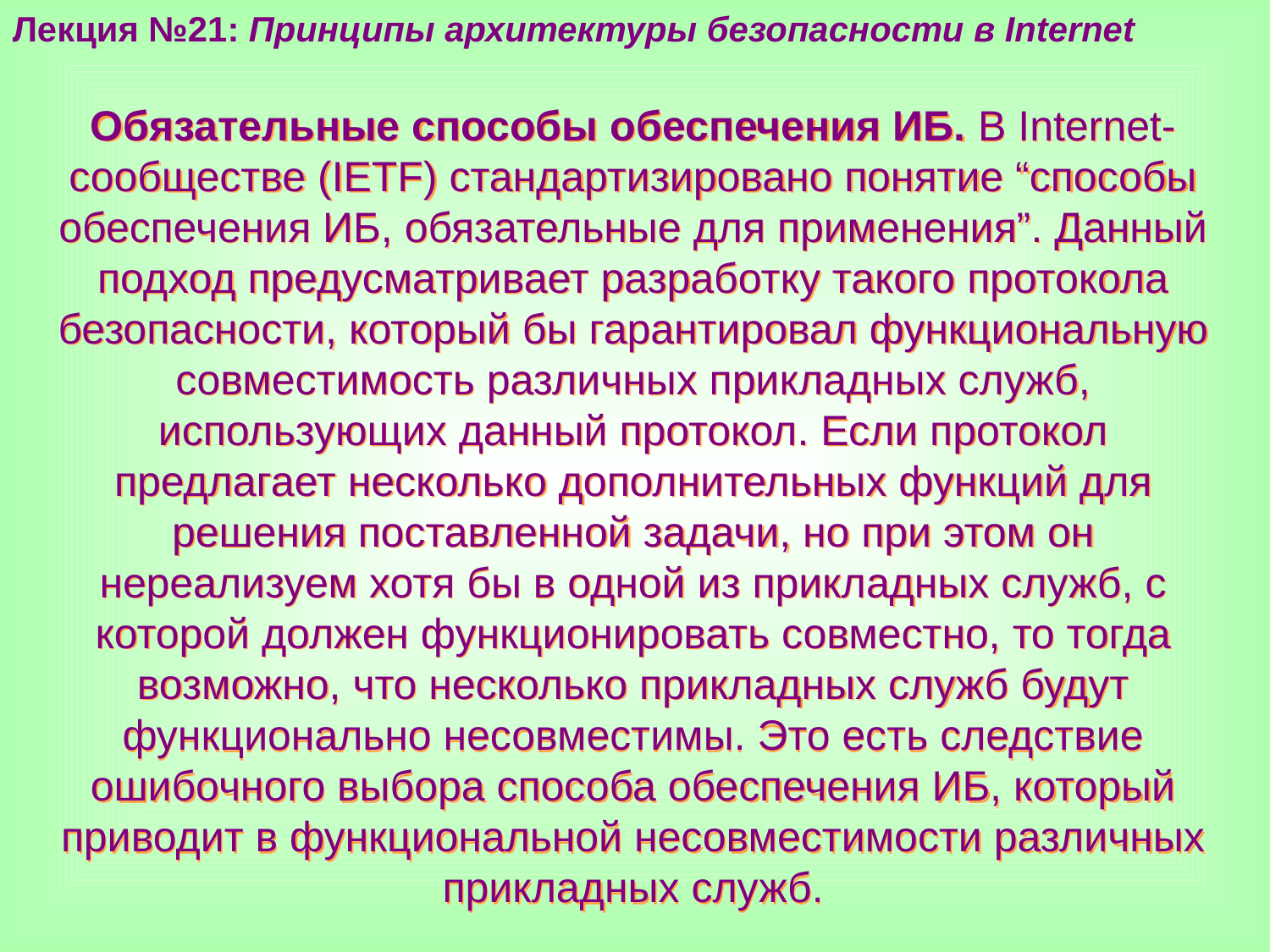

Лекция №21: Принципы архитектуры безопасности в Internet
Обязательные способы обеспечения ИБ. В Internet-сообществе (IETF) стандартизировано понятие “способы обеспечения ИБ, обязательные для применения”. Данный подход предусматривает разработку такого протокола безопасности, который бы гарантировал функциональную совместимость различных прикладных служб, использующих данный протокол. Если протокол предлагает несколько дополнительных функций для решения поставленной задачи, но при этом он нереализуем хотя бы в одной из прикладных служб, с которой должен функционировать совместно, то тогда возможно, что несколько прикладных служб будут функционально несовместимы. Это есть следствие ошибочного выбора способа обеспечения ИБ, который приводит в функциональной несовместимости различных прикладных служб.